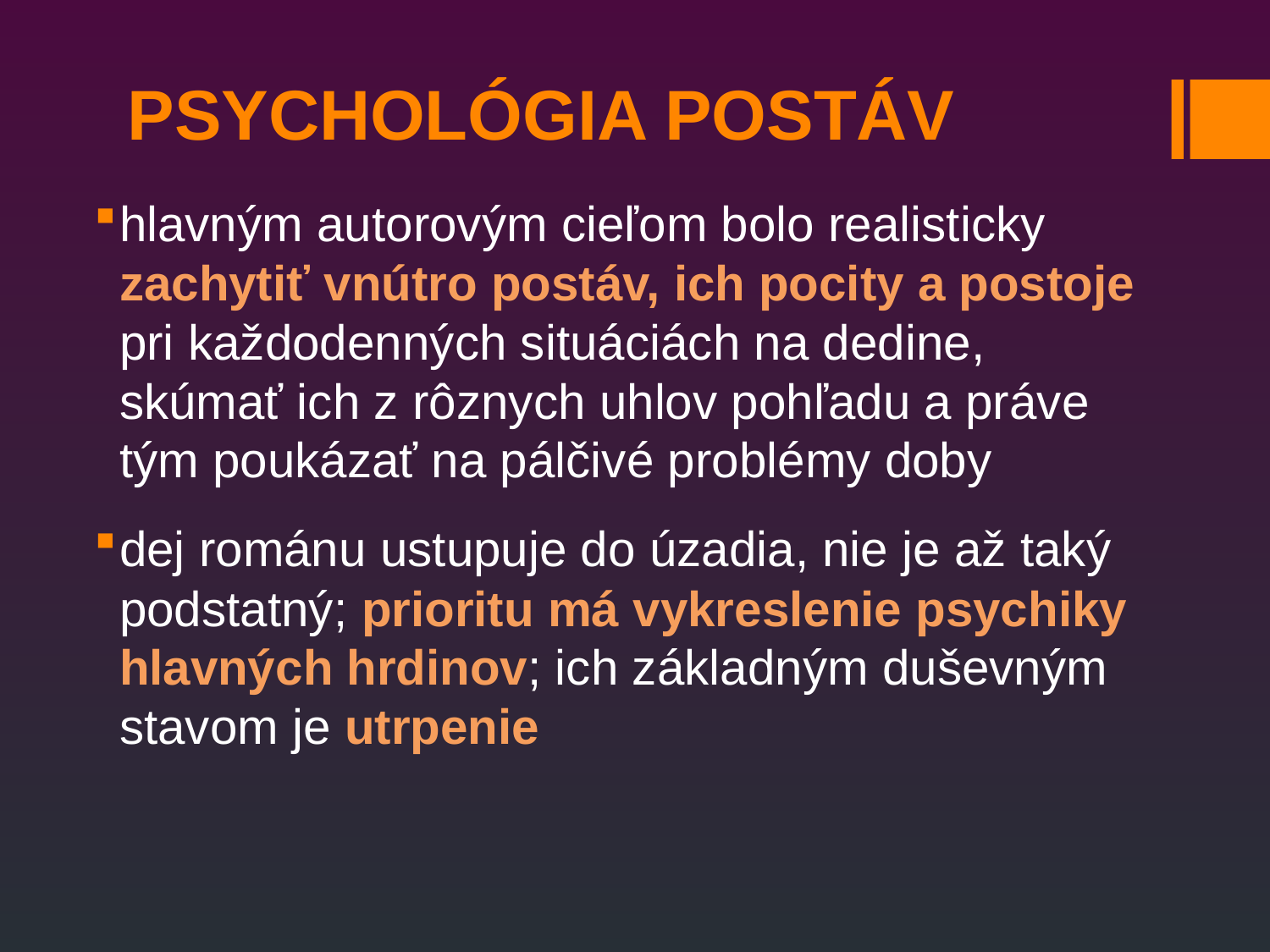

# PSYCHOLÓGIA POSTÁV
hlavným autorovým cieľom bolo realisticky zachytiť vnútro postáv, ich pocity a postoje pri každodenných situáciách na dedine, skúmať ich z rôznych uhlov pohľadu a práve tým poukázať na pálčivé problémy doby

dej románu ustupuje do úzadia, nie je až taký podstatný; prioritu má vykreslenie psychiky hlavných hrdinov; ich základným duševným stavom je utrpenie